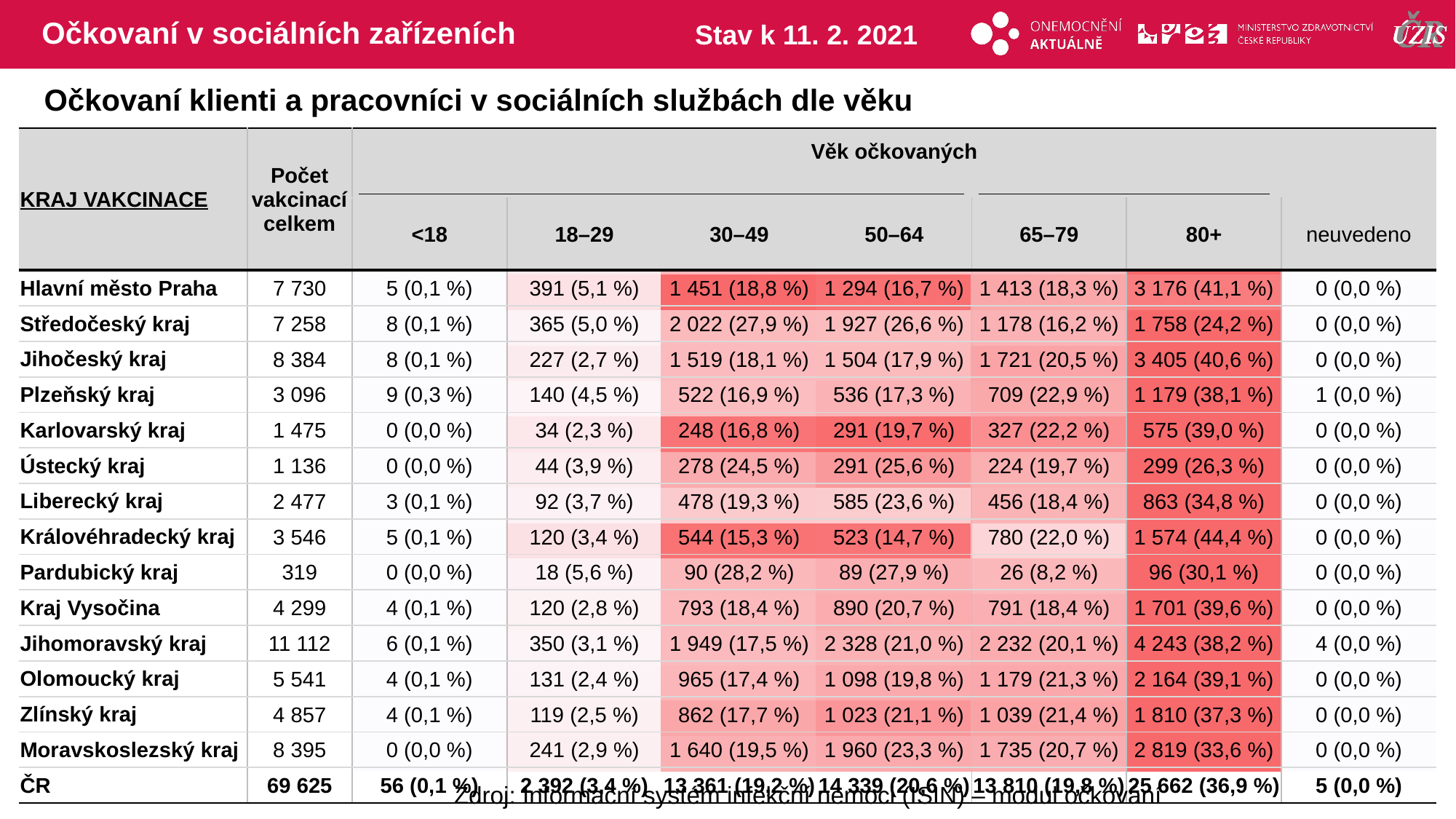

# Očkovaní v sociálních zařízeních
Stav k 11. 2. 2021
Očkovaní klienti a pracovníci v sociálních službách dle věku
| KRAJ VAKCINACE | Počet vakcinací celkem | Věk očkovaných |  |  |  |  |  |  |
| --- | --- | --- | --- | --- | --- | --- | --- | --- |
|  |  | <18 | 18–29 | 30–49 | 50–64 | 65–79 | 80+ | neuvedeno |
| Hlavní město Praha | 7 730 | 5 (0,1 %) | 391 (5,1 %) | 1 451 (18,8 %) | 1 294 (16,7 %) | 1 413 (18,3 %) | 3 176 (41,1 %) | 0 (0,0 %) |
| Středočeský kraj | 7 258 | 8 (0,1 %) | 365 (5,0 %) | 2 022 (27,9 %) | 1 927 (26,6 %) | 1 178 (16,2 %) | 1 758 (24,2 %) | 0 (0,0 %) |
| Jihočeský kraj | 8 384 | 8 (0,1 %) | 227 (2,7 %) | 1 519 (18,1 %) | 1 504 (17,9 %) | 1 721 (20,5 %) | 3 405 (40,6 %) | 0 (0,0 %) |
| Plzeňský kraj | 3 096 | 9 (0,3 %) | 140 (4,5 %) | 522 (16,9 %) | 536 (17,3 %) | 709 (22,9 %) | 1 179 (38,1 %) | 1 (0,0 %) |
| Karlovarský kraj | 1 475 | 0 (0,0 %) | 34 (2,3 %) | 248 (16,8 %) | 291 (19,7 %) | 327 (22,2 %) | 575 (39,0 %) | 0 (0,0 %) |
| Ústecký kraj | 1 136 | 0 (0,0 %) | 44 (3,9 %) | 278 (24,5 %) | 291 (25,6 %) | 224 (19,7 %) | 299 (26,3 %) | 0 (0,0 %) |
| Liberecký kraj | 2 477 | 3 (0,1 %) | 92 (3,7 %) | 478 (19,3 %) | 585 (23,6 %) | 456 (18,4 %) | 863 (34,8 %) | 0 (0,0 %) |
| Královéhradecký kraj | 3 546 | 5 (0,1 %) | 120 (3,4 %) | 544 (15,3 %) | 523 (14,7 %) | 780 (22,0 %) | 1 574 (44,4 %) | 0 (0,0 %) |
| Pardubický kraj | 319 | 0 (0,0 %) | 18 (5,6 %) | 90 (28,2 %) | 89 (27,9 %) | 26 (8,2 %) | 96 (30,1 %) | 0 (0,0 %) |
| Kraj Vysočina | 4 299 | 4 (0,1 %) | 120 (2,8 %) | 793 (18,4 %) | 890 (20,7 %) | 791 (18,4 %) | 1 701 (39,6 %) | 0 (0,0 %) |
| Jihomoravský kraj | 11 112 | 6 (0,1 %) | 350 (3,1 %) | 1 949 (17,5 %) | 2 328 (21,0 %) | 2 232 (20,1 %) | 4 243 (38,2 %) | 4 (0,0 %) |
| Olomoucký kraj | 5 541 | 4 (0,1 %) | 131 (2,4 %) | 965 (17,4 %) | 1 098 (19,8 %) | 1 179 (21,3 %) | 2 164 (39,1 %) | 0 (0,0 %) |
| Zlínský kraj | 4 857 | 4 (0,1 %) | 119 (2,5 %) | 862 (17,7 %) | 1 023 (21,1 %) | 1 039 (21,4 %) | 1 810 (37,3 %) | 0 (0,0 %) |
| Moravskoslezský kraj | 8 395 | 0 (0,0 %) | 241 (2,9 %) | 1 640 (19,5 %) | 1 960 (23,3 %) | 1 735 (20,7 %) | 2 819 (33,6 %) | 0 (0,0 %) |
| ČR | 69 625 | 56 (0,1 %) | 2 392 (3,4 %) | 13 361 (19,2 %) | 14 339 (20,6 %) | 13 810 (19,8 %) | 25 662 (36,9 %) | 5 (0,0 %) |
|  |  |  |
| --- | --- | --- |
|  |  |  |  |  |  |  |
| --- | --- | --- | --- | --- | --- | --- |
|  |  |  |  |  |  |  |
|  |  |  |  |  |  |  |
|  |  |  |  |  |  |  |
|  |  |  |  |  |  |  |
|  |  |  |  |  |  |  |
|  |  |  |  |  |  |  |
|  |  |  |  |  |  |  |
|  |  |  |  |  |  |  |
|  |  |  |  |  |  |  |
|  |  |  |  |  |  |  |
|  |  |  |  |  |  |  |
|  |  |  |  |  |  |  |
|  |  |  |  |  |  |  |
|  |  |  |  |  |  |  |
Zdroj: Informační systém infekční nemoci (ISIN) – modul očkování